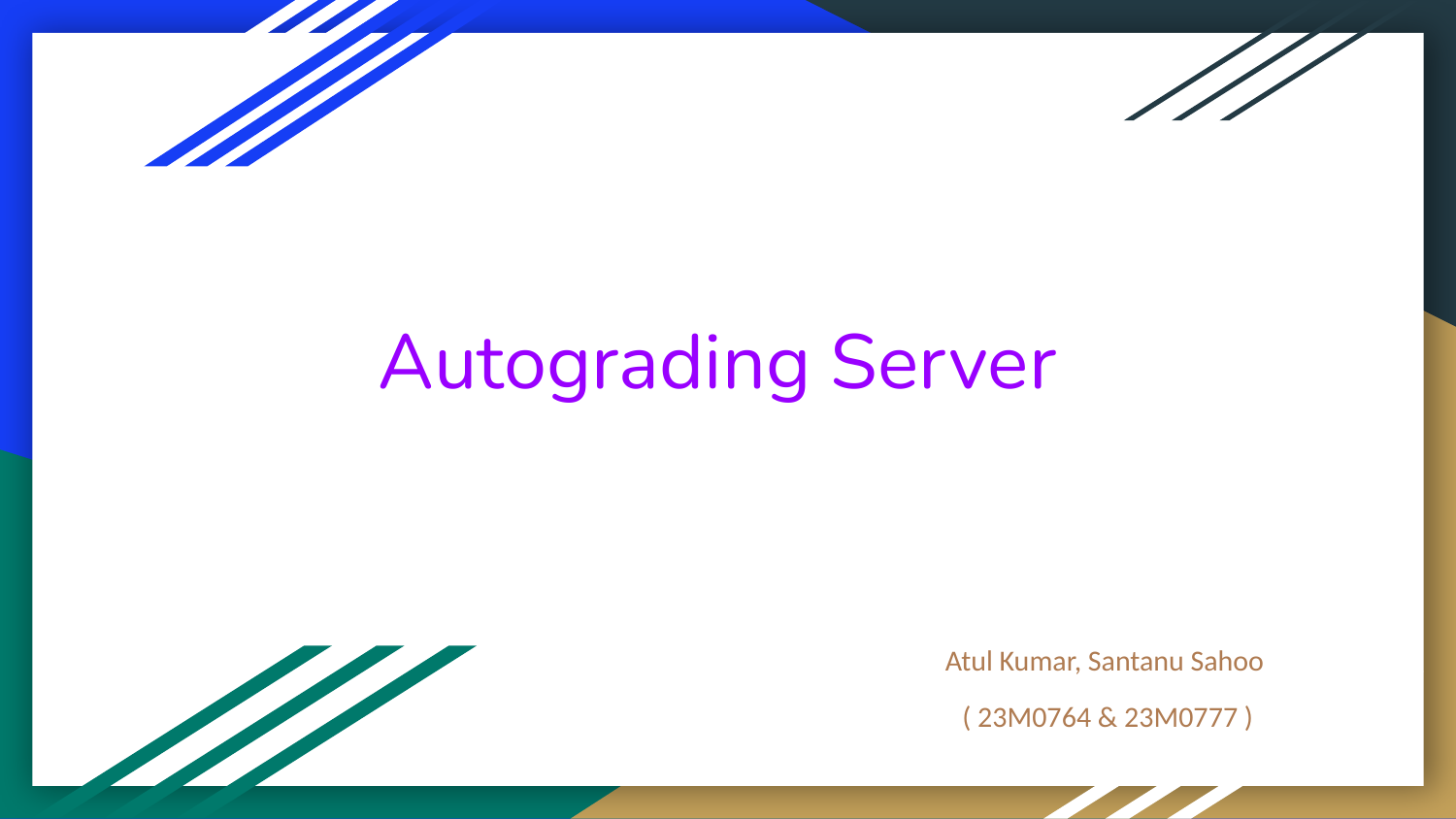

# Autograding Server
Atul Kumar, Santanu Sahoo
( 23M0764 & 23M0777 )